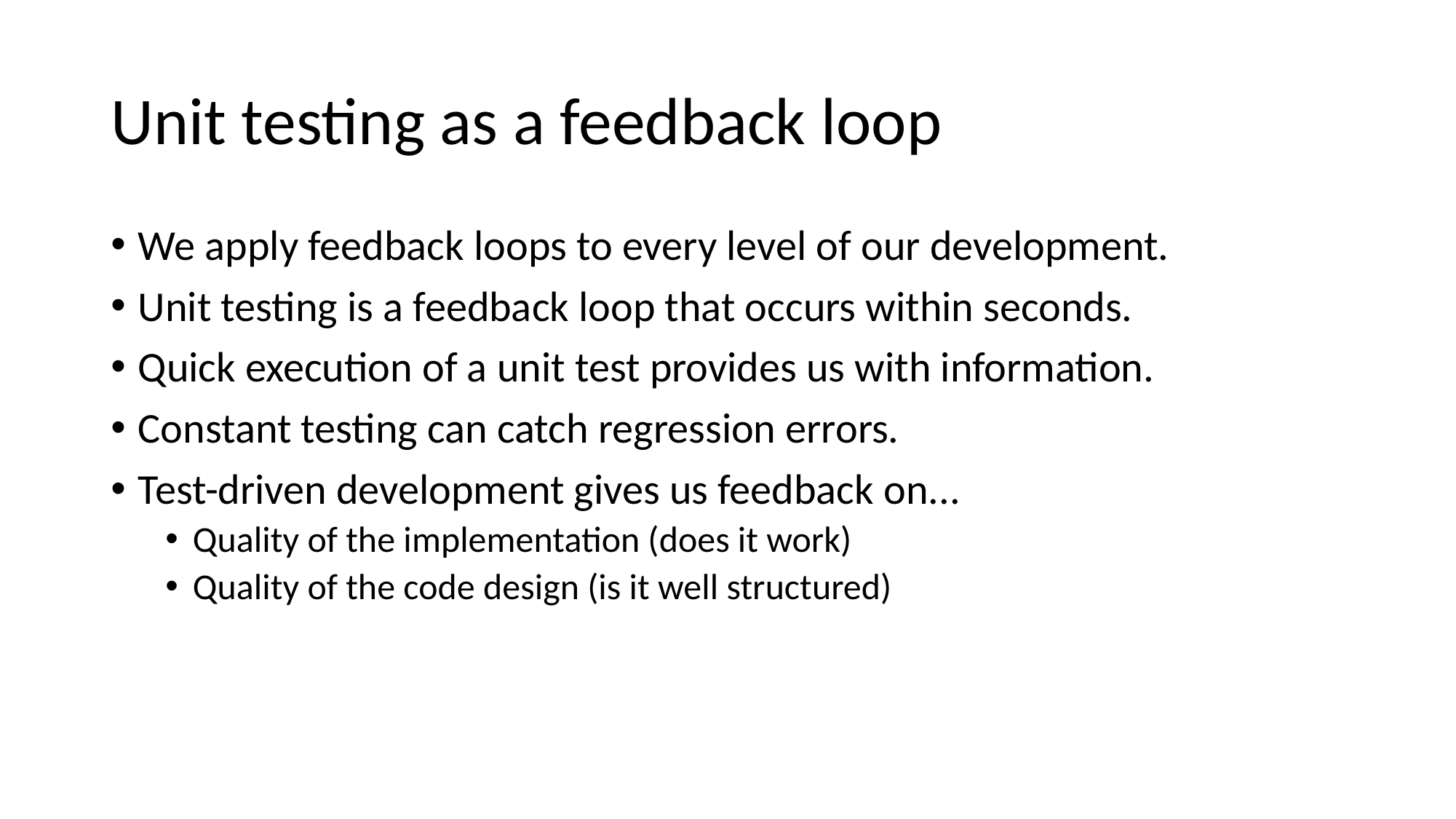

# Unit testing as a feedback loop
We apply feedback loops to every level of our development.
Unit testing is a feedback loop that occurs within seconds.
Quick execution of a unit test provides us with information.
Constant testing can catch regression errors.
Test-driven development gives us feedback on...
Quality of the implementation (does it work)
Quality of the code design (is it well structured)